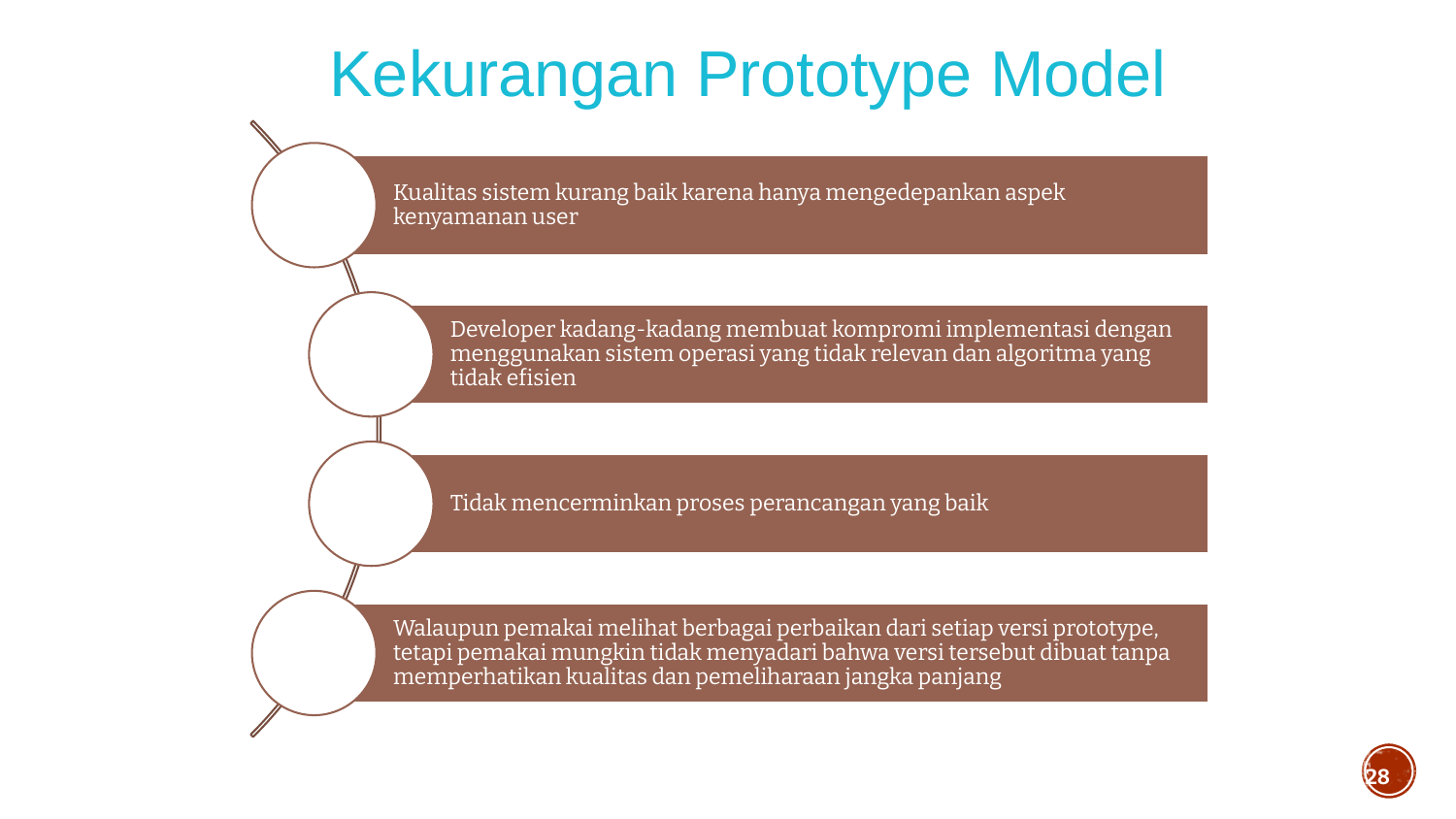

Kekurangan Prototype Model

Kualitas sistem kurang baik karena hanya mengedepankan aspek kenyamanan user
Developer kadang-kadang membuat kompromi implementasi dengan menggunakan sistem operasi yang tidak relevan dan algoritma yang tidak efisien
Tidak mencerminkan proses perancangan yang baik
Walaupun pemakai melihat berbagai perbaikan dari setiap versi prototype, tetapi pemakai mungkin tidak menyadari bahwa versi tersebut dibuat tanpa memperhatikan kualitas dan pemeliharaan jangka panjang
28